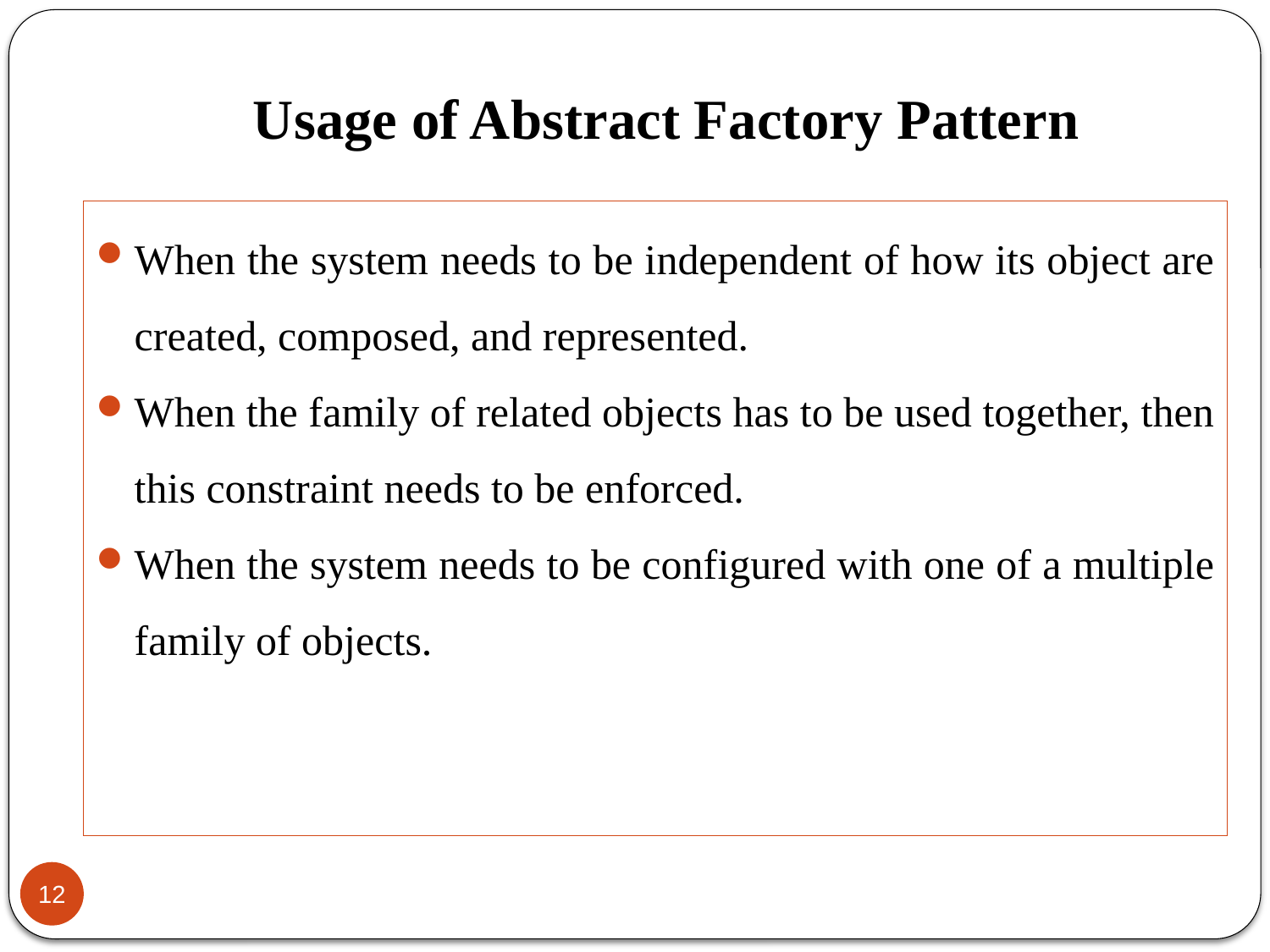

# Usage of Abstract Factory Pattern
When the system needs to be independent of how its object are created, composed, and represented.
When the family of related objects has to be used together, then this constraint needs to be enforced.
When the system needs to be configured with one of a multiple family of objects.

12